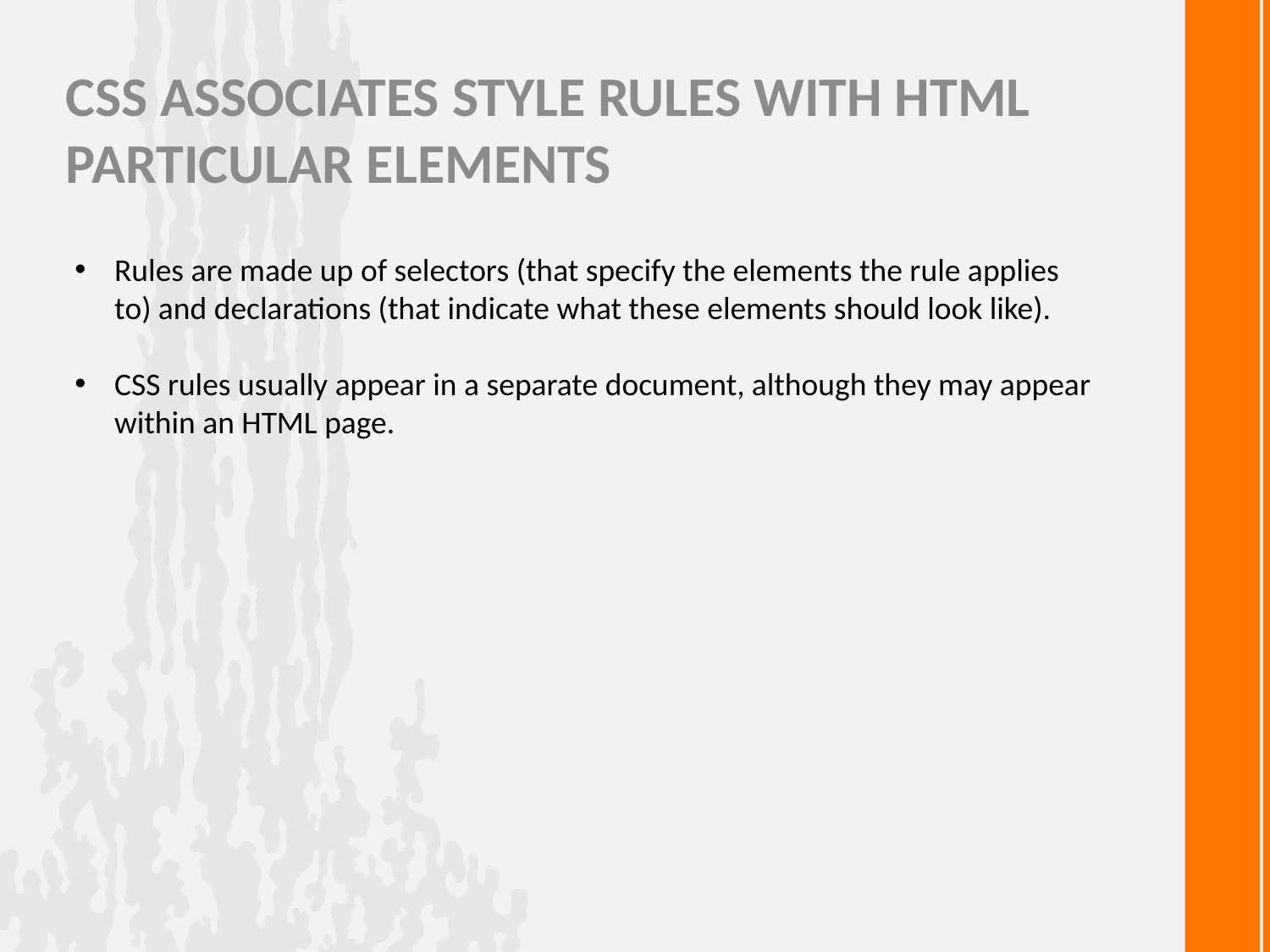

CSS ASSOCIATES STYLE RULES WITH HTML PARTICULAR ELEMENTS
Rules are made up of selectors (that specify the elements the rule applies to) and declarations (that indicate what these elements should look like).

CSS rules usually appear in a separate document, although they may appear within an HTML page.